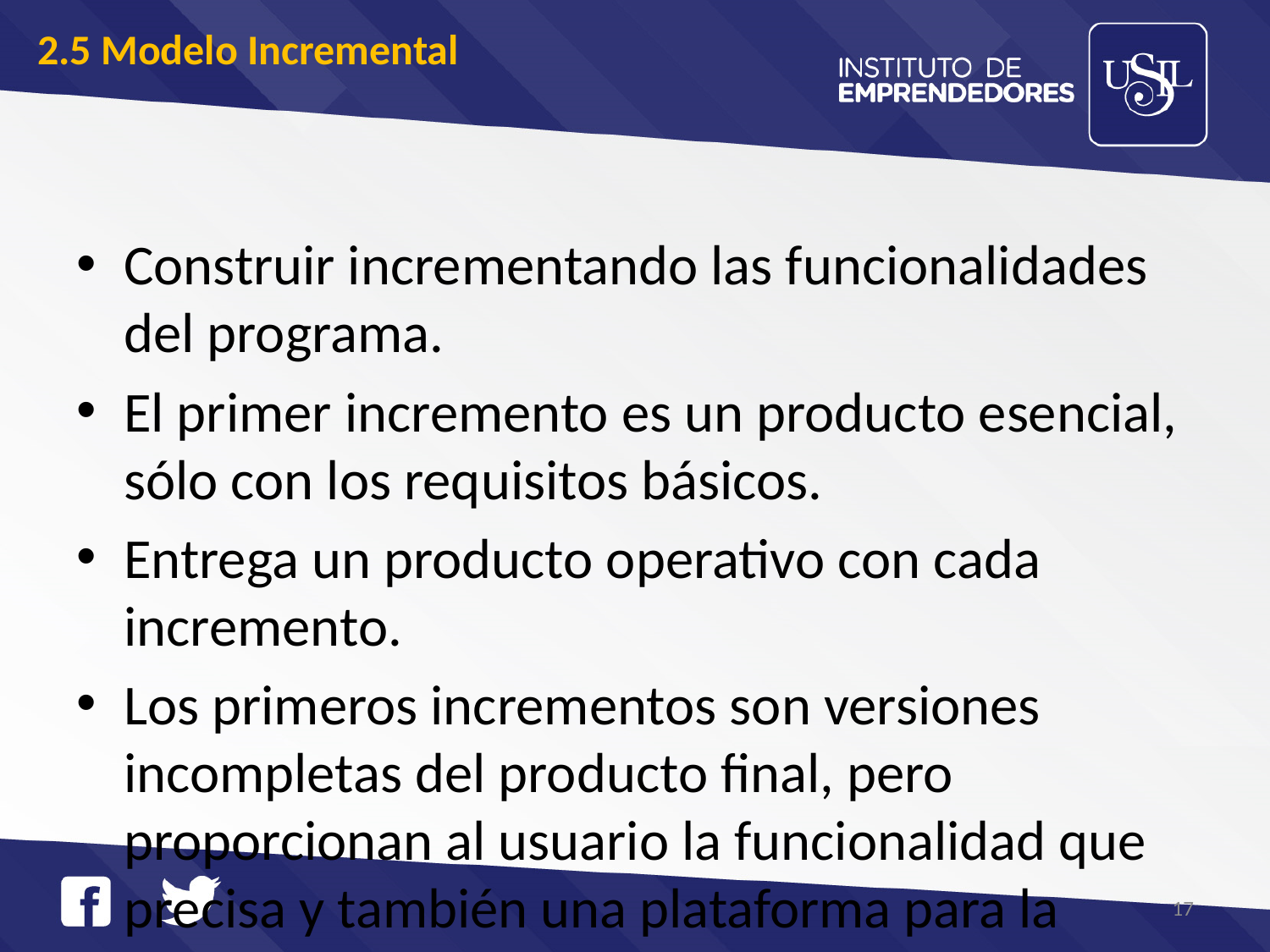

# 2.5 Modelo Incremental
Construir incrementando las funcionalidades del programa.
El primer incremento es un producto esencial, sólo con los requisitos básicos.
Entrega un producto operativo con cada incremento.
Los primeros incrementos son versiones incompletas del producto final, pero proporcionan al usuario la funcionalidad que precisa y también una plataforma para la evaluación
17